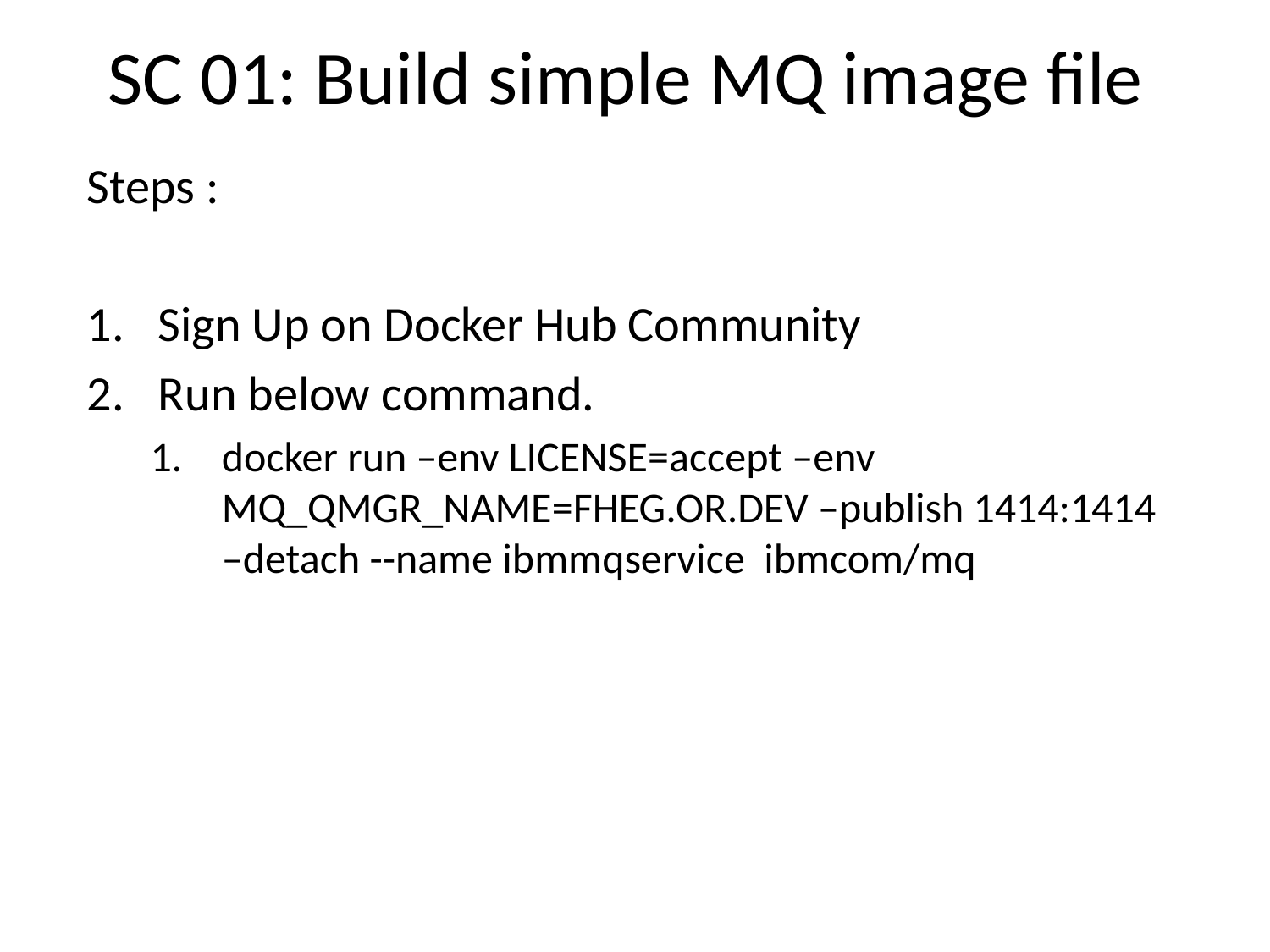

# SC 01: Build simple MQ image file
Steps :

Sign Up on Docker Hub Community
Run below command.
docker run –env LICENSE=accept –env MQ_QMGR_NAME=FHEG.OR.DEV –publish 1414:1414 –detach --name ibmmqservice  ibmcom/mq